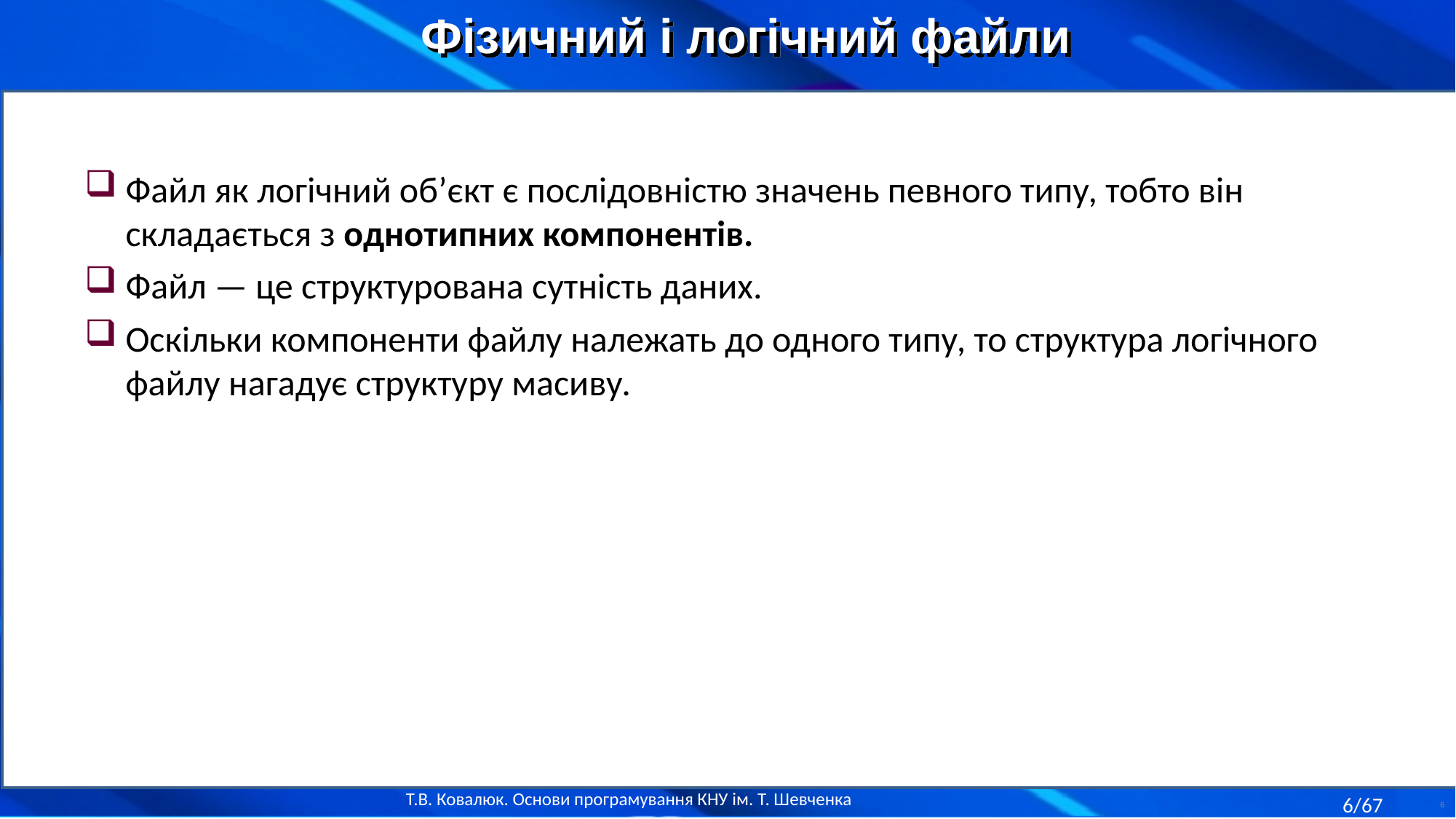

Фізичний і логічний файли
Файл як логічний об’єкт є послідовністю значень певного типу, тобто він складається з однотипних компонентів.
Файл — це структурована сутність даних.
Оскільки компоненти файлу належать до одного типу, то структура логічного файлу нагадує структуру масиву.
6